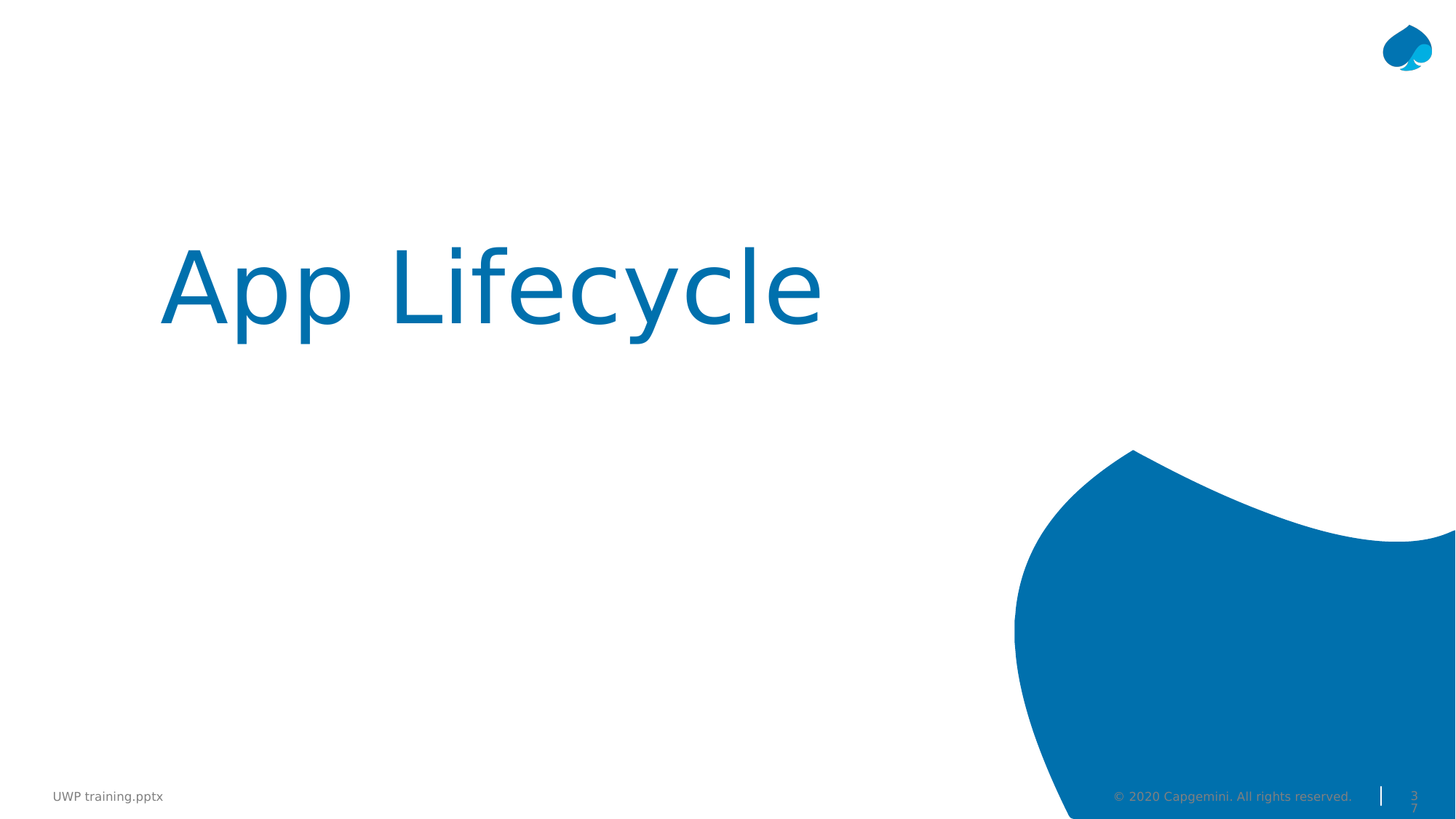

# App Lifecycle
© 2020 Capgemini. All rights reserved.
37